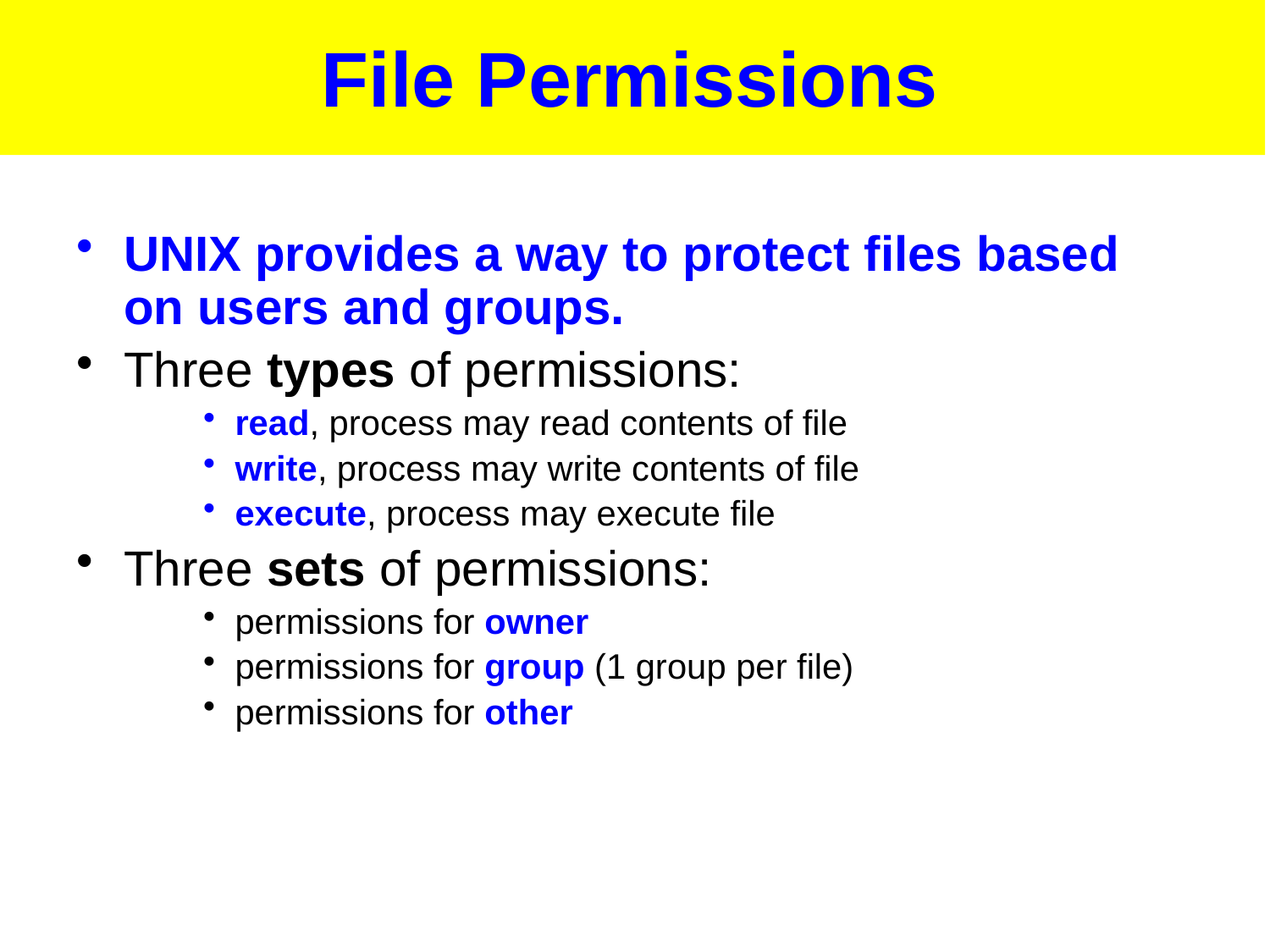

# File Permissions
UNIX provides a way to protect files based on users and groups.
Three types of permissions:
read, process may read contents of file
write, process may write contents of file
execute, process may execute file
Three sets of permissions:
permissions for owner
permissions for group (1 group per file)
permissions for other